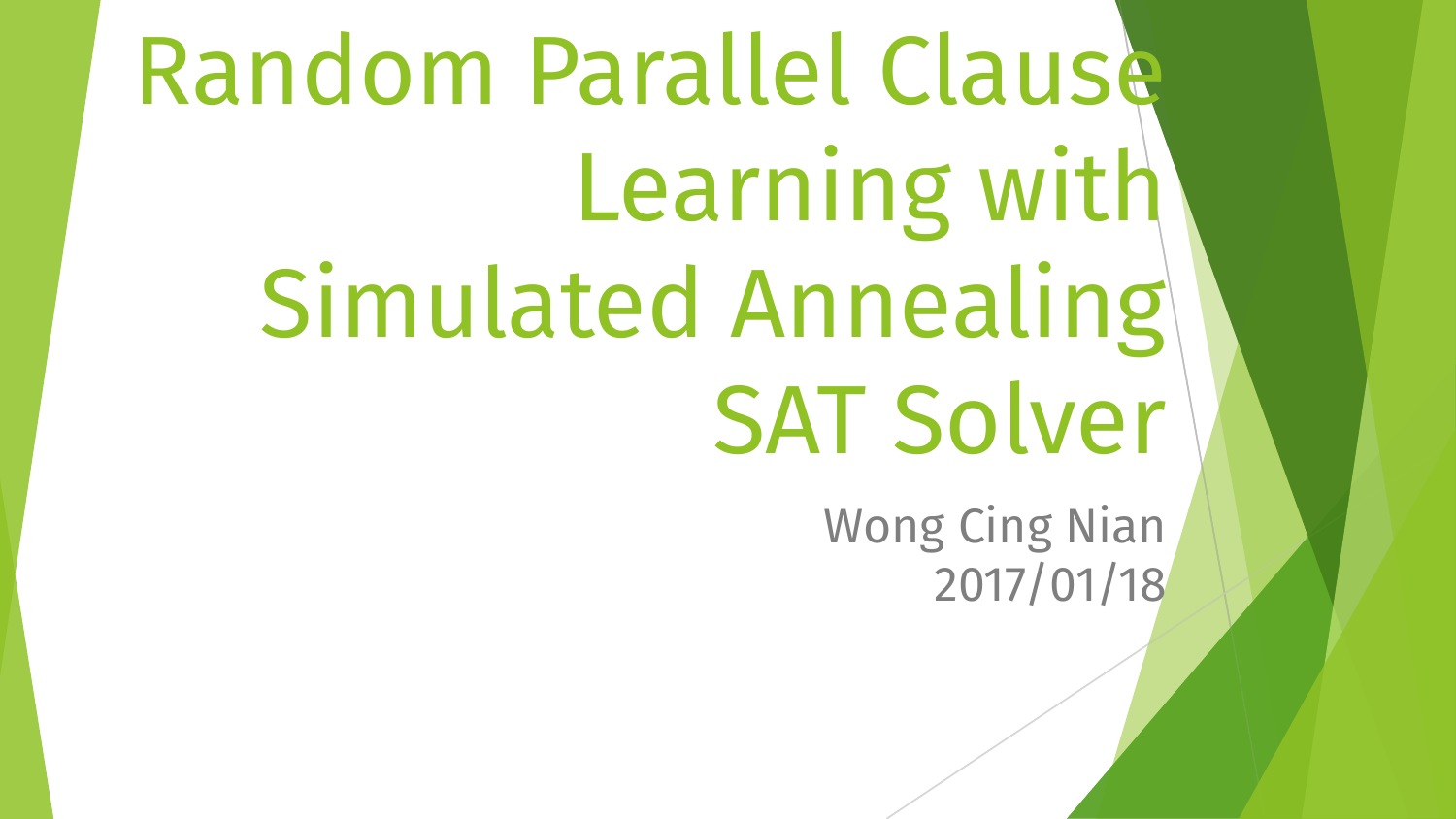

# Random Parallel Clause Learning with Simulated Annealing SAT Solver
Wong Cing Nian
2017/01/18